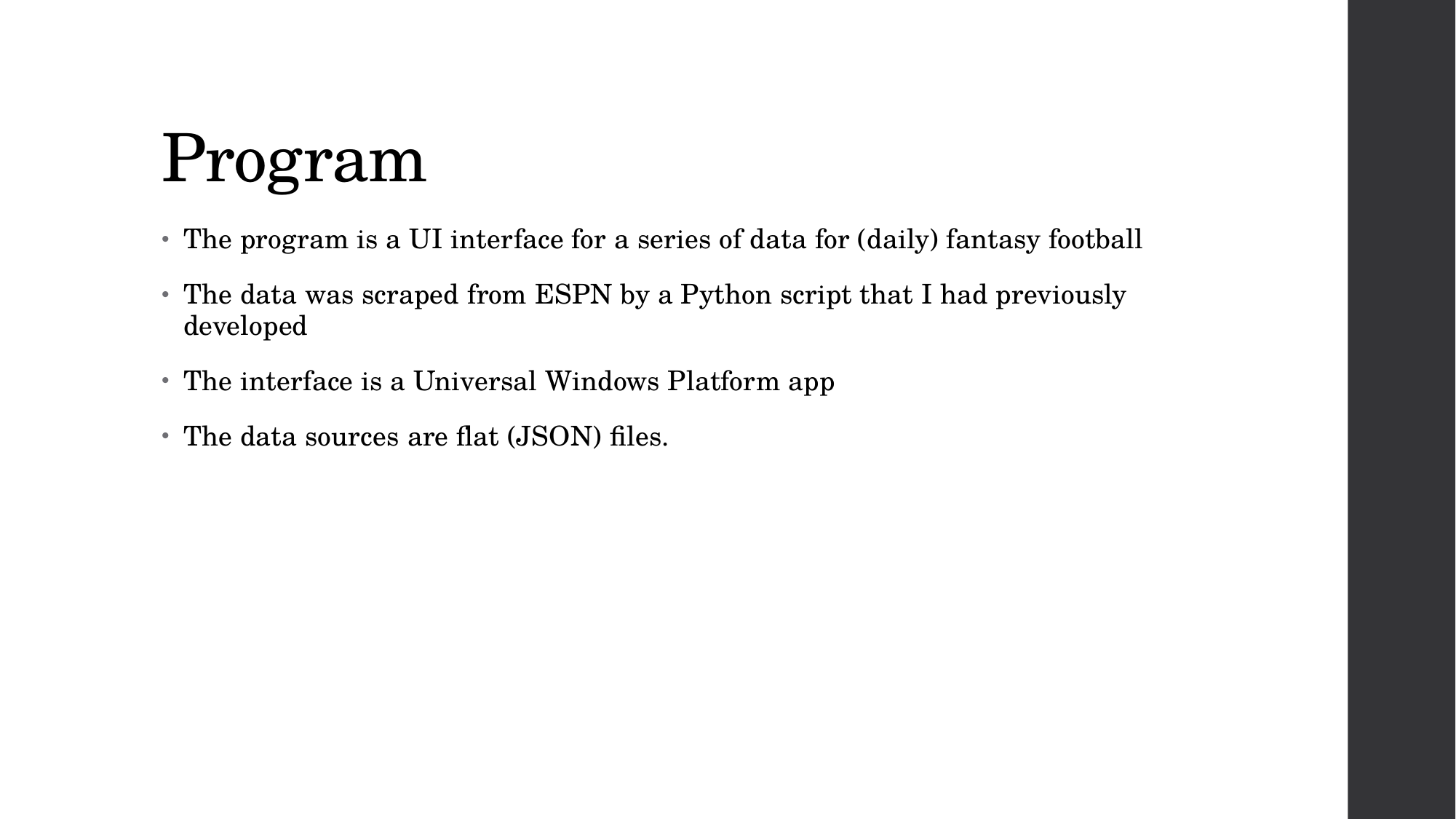

# Program
The program is a UI interface for a series of data for (daily) fantasy football
The data was scraped from ESPN by a Python script that I had previously developed
The interface is a Universal Windows Platform app
The data sources are flat (JSON) files.